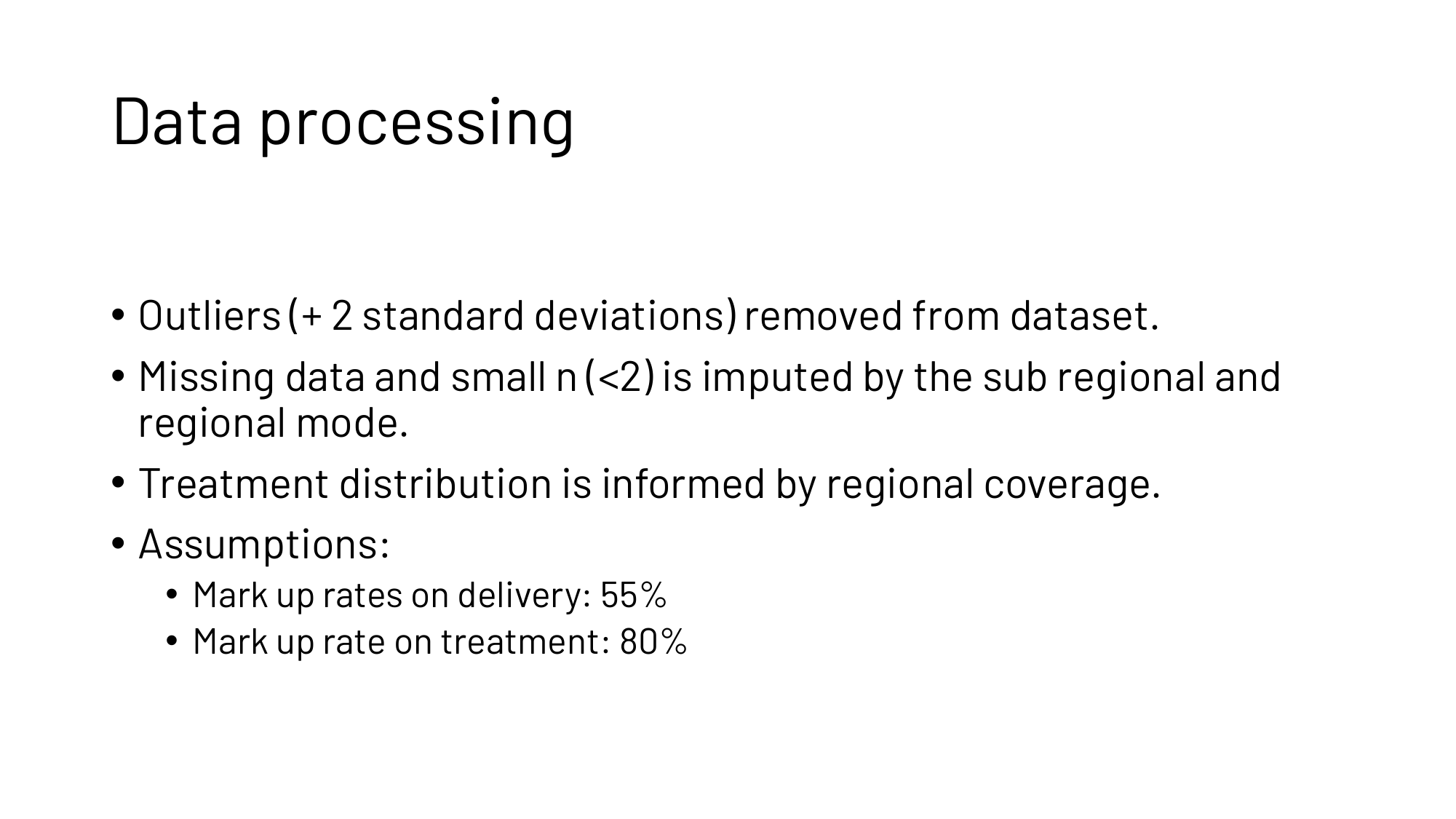

# Data processing
Outliers (+ 2 standard deviations) removed from dataset.
Missing data and small n (<2) is imputed by the sub regional and regional mode.
Treatment distribution is informed by regional coverage.
Assumptions:
Mark up rates on delivery: 55%
Mark up rate on treatment: 80%